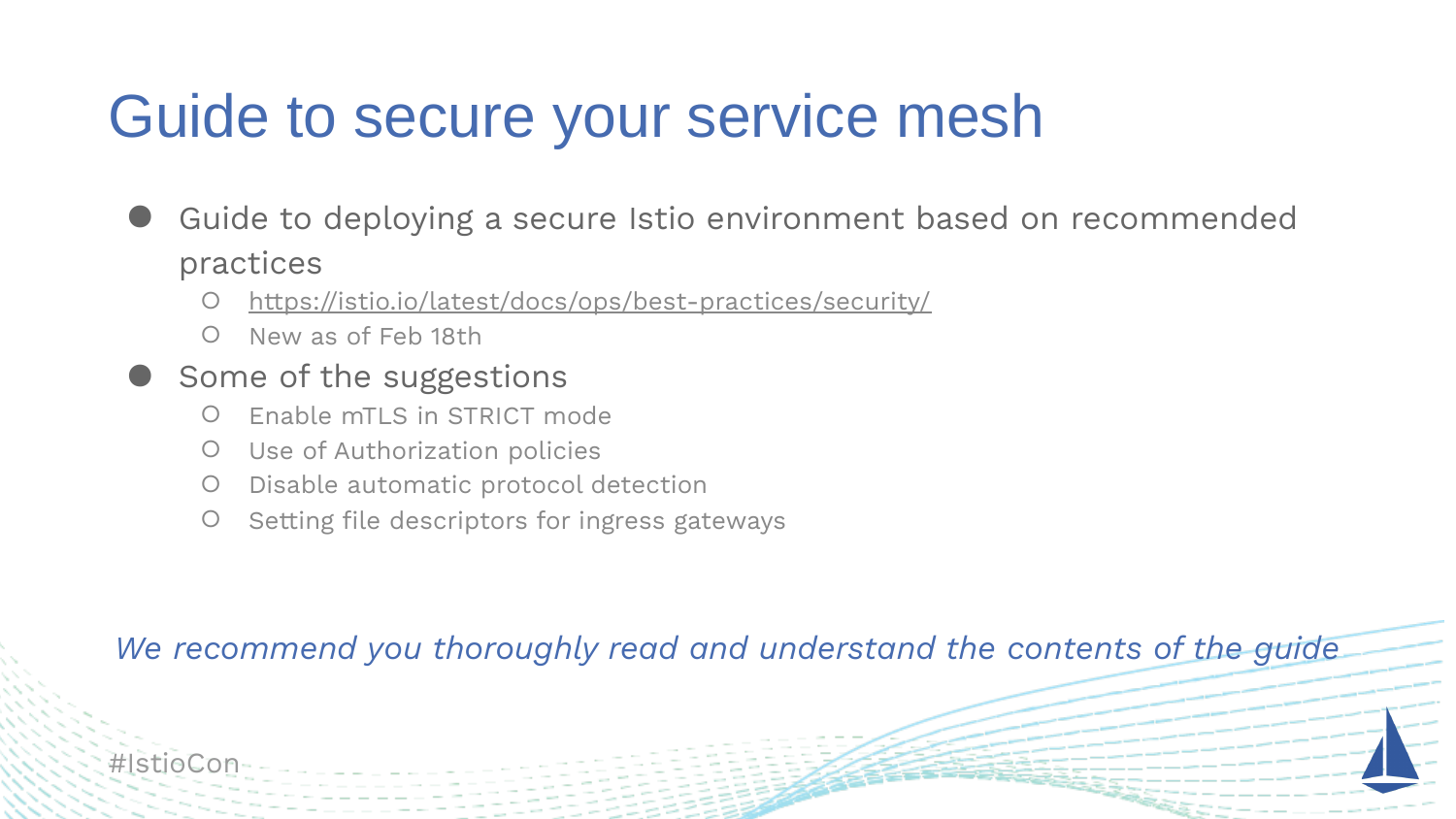

# Guide to secure your service mesh
Guide to deploying a secure Istio environment based on recommended practices
https://istio.io/latest/docs/ops/best-practices/security/
New as of Feb 18th
Some of the suggestions
Enable mTLS in STRICT mode
Use of Authorization policies
Disable automatic protocol detection
Setting file descriptors for ingress gateways

We recommend you thoroughly read and understand the contents of the guide